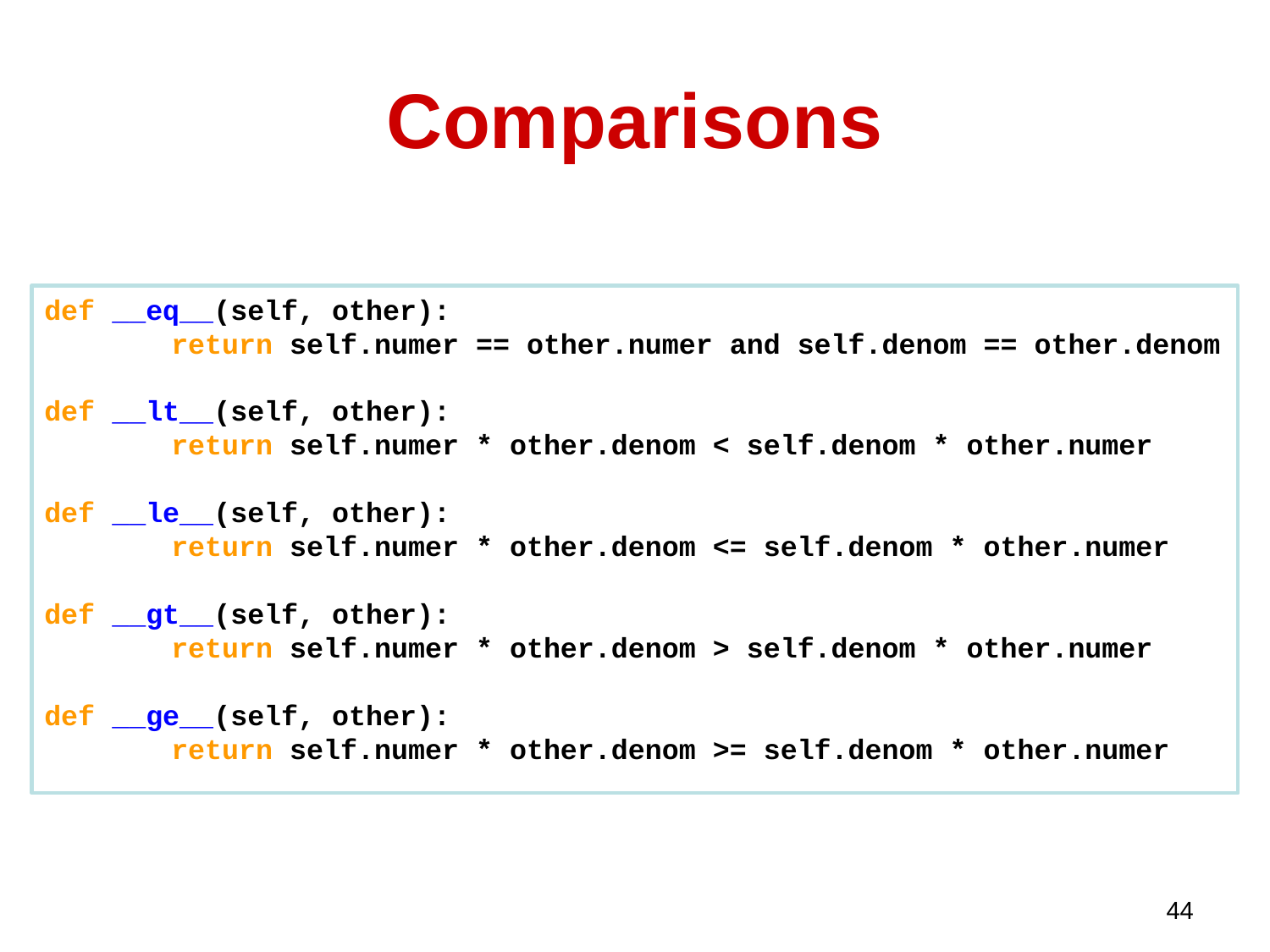

# Comparisons

def __eq__(self, other):
	return self.numer == other.numer and self.denom == other.denom

def __lt__(self, other):
	return self.numer * other.denom < self.denom * other.numer

def __le__(self, other):
	return self.numer * other.denom <= self.denom * other.numer

def __gt__(self, other):
	return self.numer * other.denom > self.denom * other.numer

def __ge__(self, other):
	return self.numer * other.denom >= self.denom * other.numer
44